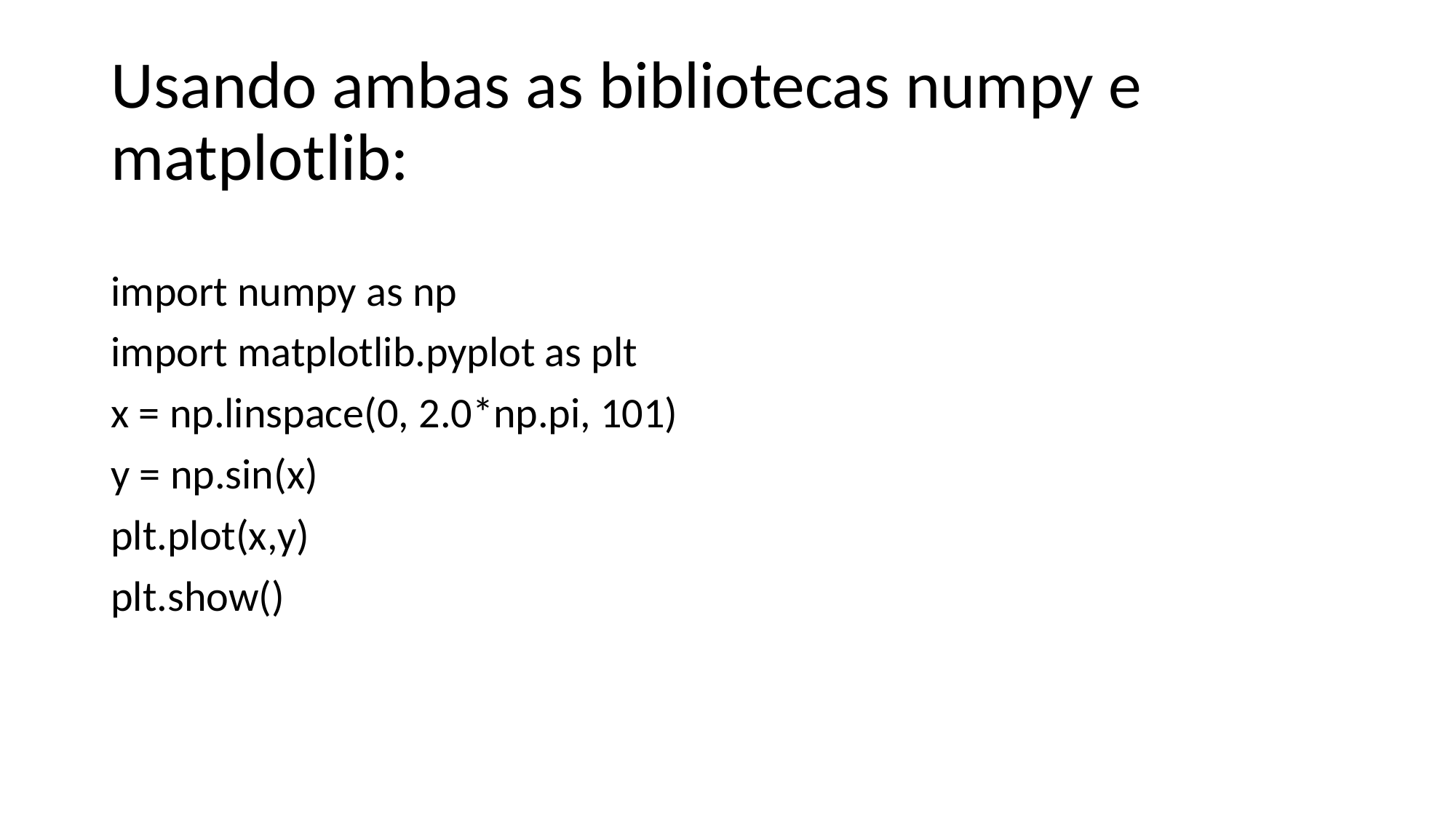

# Usando ambas as bibliotecas numpy e matplotlib:
import numpy as np
import matplotlib.pyplot as plt
x = np.linspace(0, 2.0*np.pi, 101)
y = np.sin(x)
plt.plot(x,y)
plt.show()